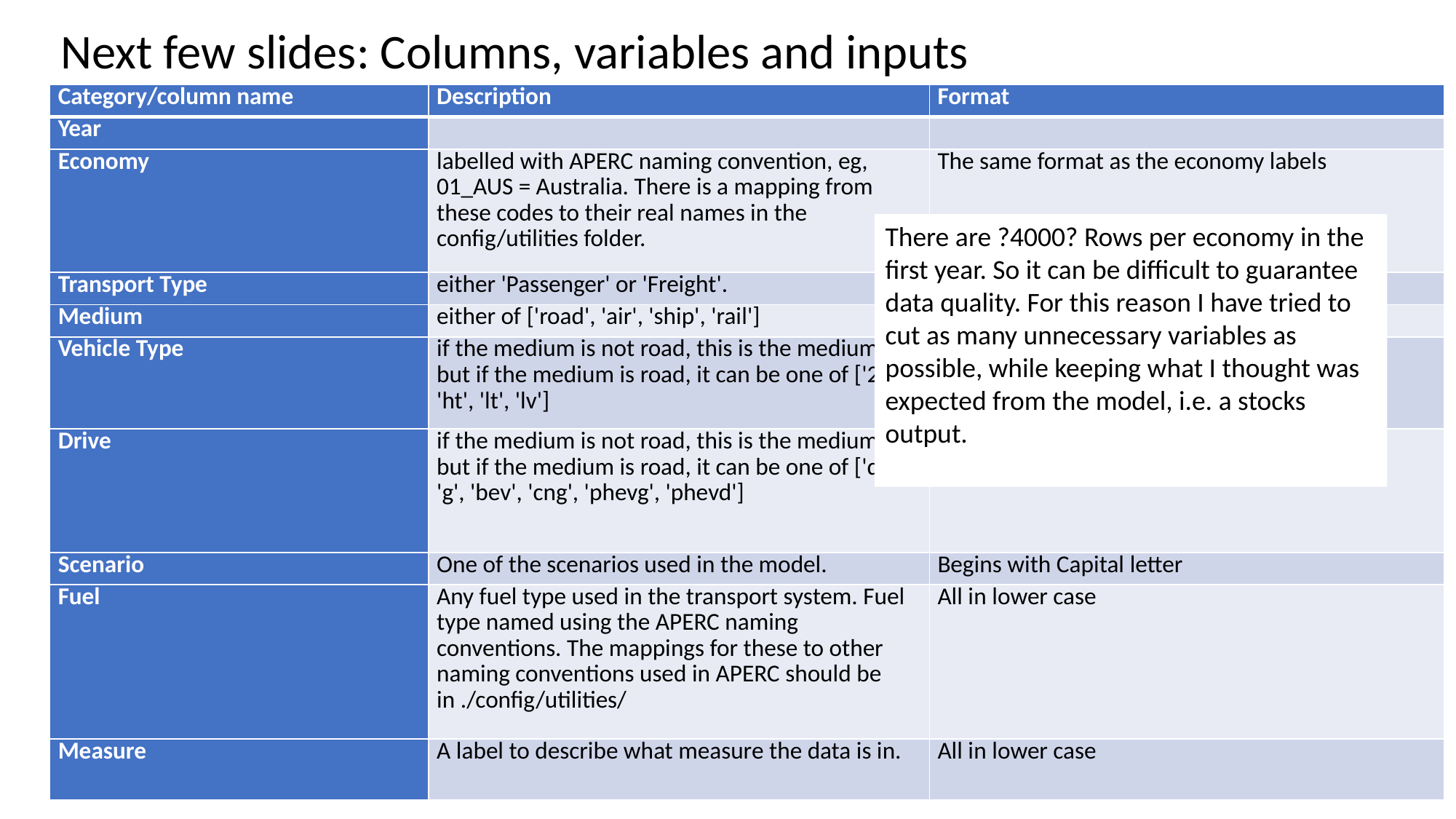

# Next few slides: Columns, variables and inputs
| Category/column name | Description | Format |
| --- | --- | --- |
| Year |  |  |
| Economy | labelled with APERC naming convention, eg, 01\_AUS = Australia. There is a mapping from these codes to their real names in the config/utilities folder. | The same format as the economy labels |
| Transport Type | either 'Passenger' or 'Freight'. | All in lower case |
| Medium | either of ['road', 'air', 'ship', 'rail'] | All in lower case |
| Vehicle Type | if the medium is not road, this is the medium, but if the medium is road, it can be one of ['2w', 'ht', 'lt', 'lv'] | All in lower case |
| Drive | if the medium is not road, this is the medium, but if the medium is road, it can be one of ['d', 'g', 'bev', 'cng', 'phevg', 'phevd'] | All in lower case |
| Scenario | One of the scenarios used in the model. | Begins with Capital letter |
| Fuel | Any fuel type used in the transport system. Fuel type named using the APERC naming conventions. The mappings for these to other naming conventions used in APERC should be in ./config/utilities/ | All in lower case |
| Measure | A label to describe what measure the data is in. | All in lower case |
There are ?4000? Rows per economy in the first year. So it can be difficult to guarantee data quality. For this reason I have tried to cut as many unnecessary variables as possible, while keeping what I thought was expected from the model, i.e. a stocks output.